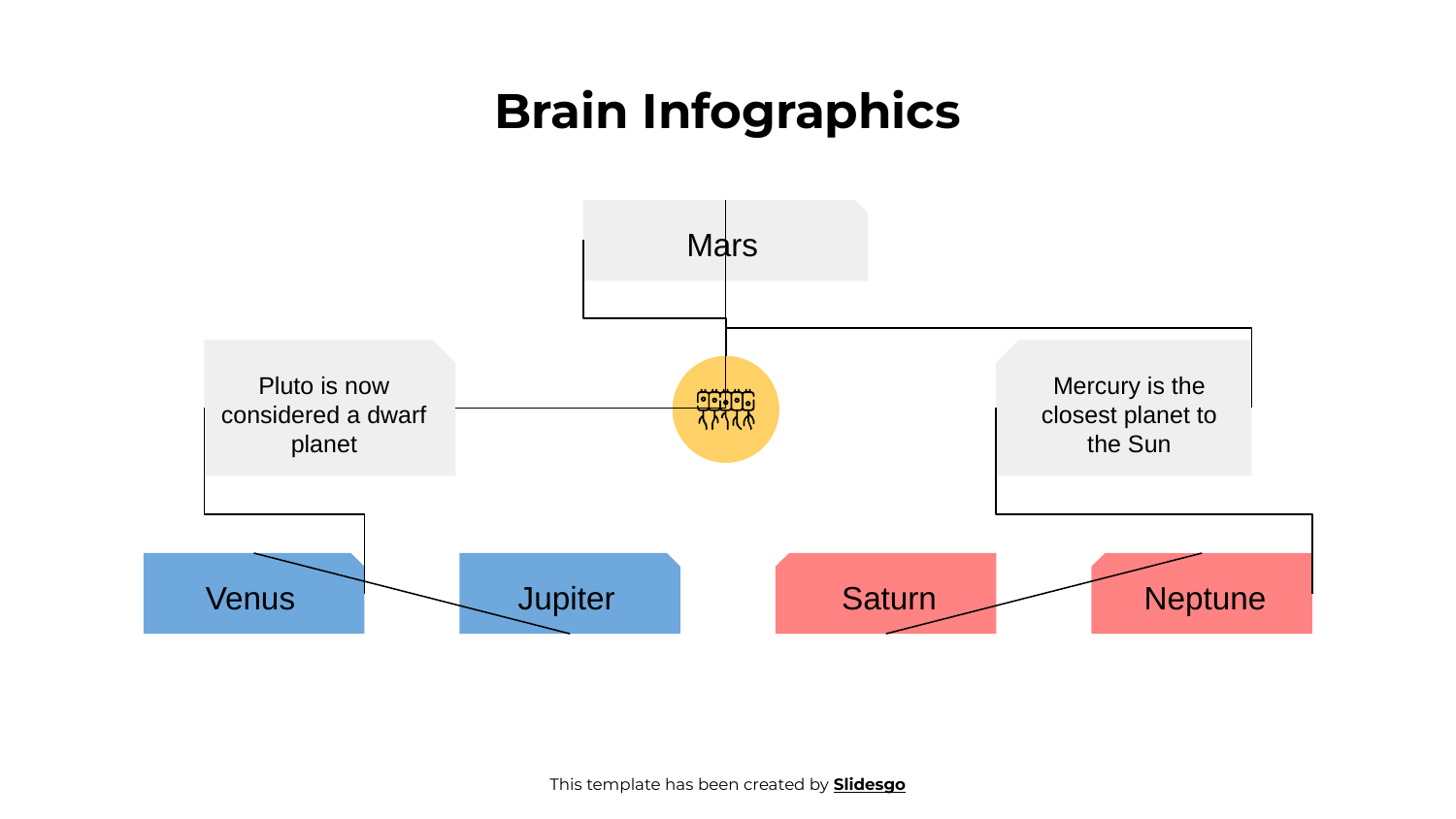

# Brain Infographics
Mars
Pluto is now considered a dwarf planet
Mercury is the closest planet to the Sun

Venus
Jupiter
Saturn
Neptune
This template has been created by Slidesgo